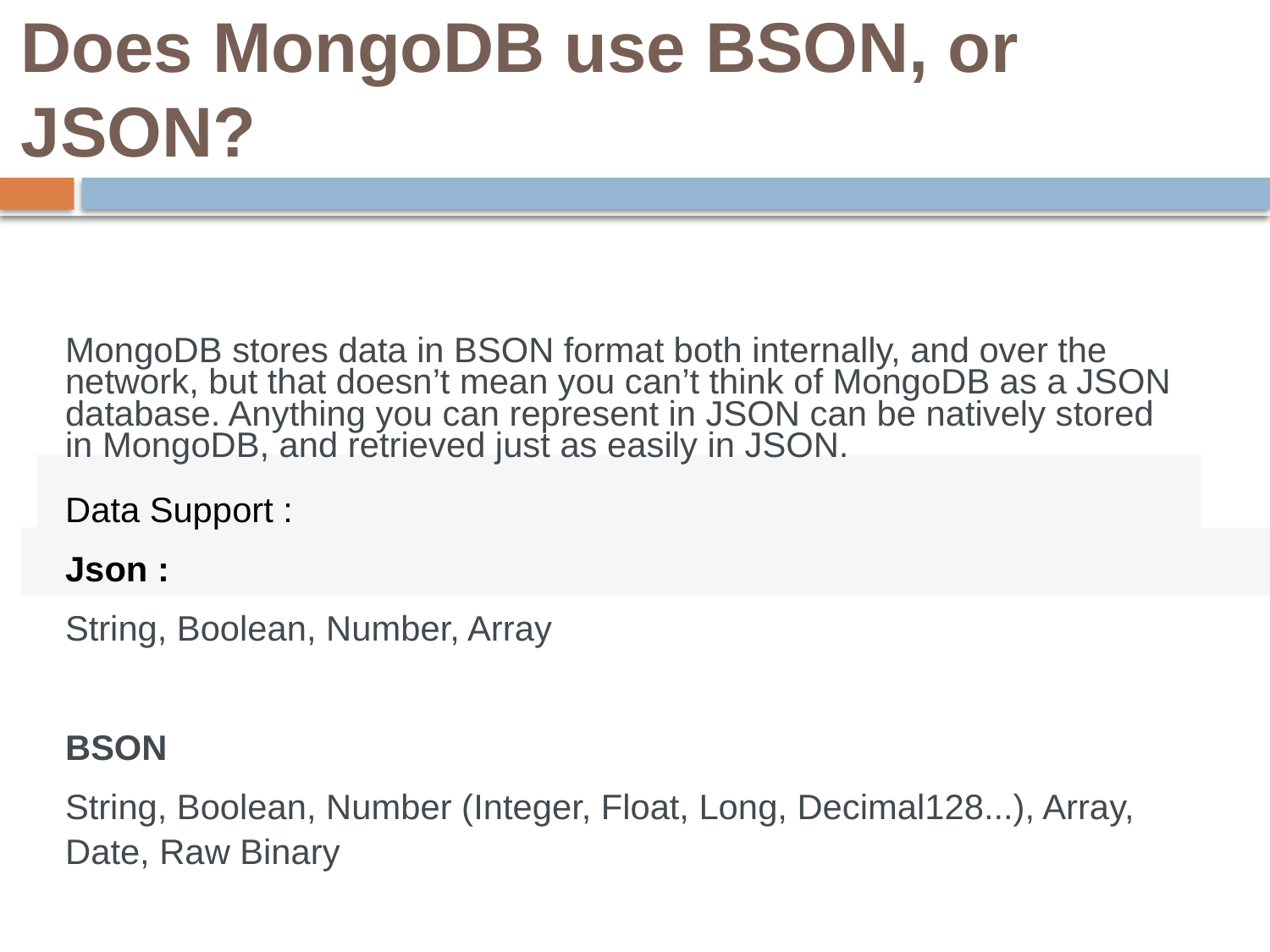

# Does MongoDB use BSON, or JSON?
MongoDB stores data in BSON format both internally, and over the network, but that doesn’t mean you can’t think of MongoDB as a JSON database. Anything you can represent in JSON can be natively stored in MongoDB, and retrieved just as easily in JSON.
Data Support :
Json :
String, Boolean, Number, Array

BSON
String, Boolean, Number (Integer, Float, Long, Decimal128...), Array, Date, Raw Binary